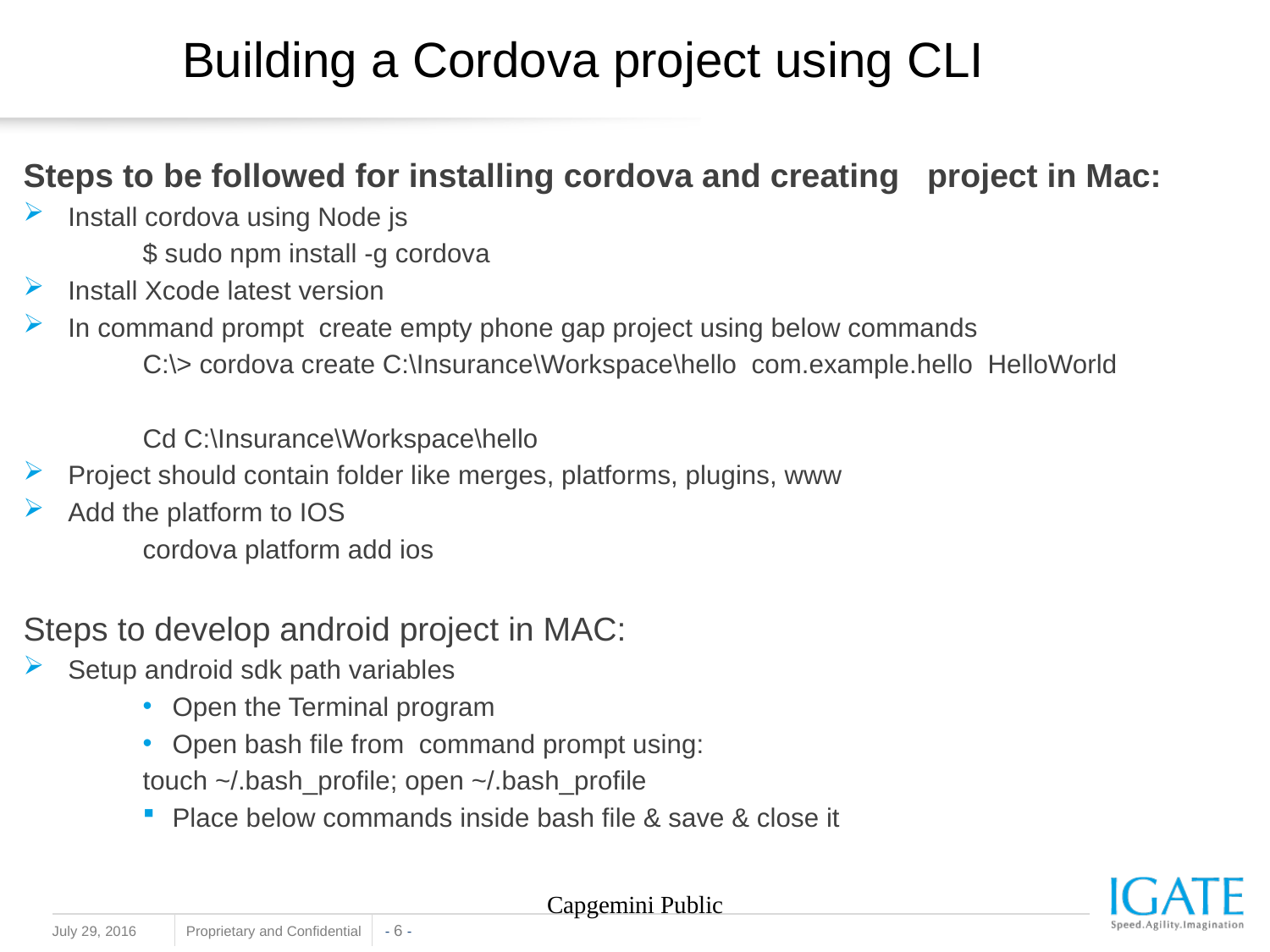

# Building a Cordova project using CLI
Steps to be followed for installing cordova and creating   project in Mac:
Install cordova using Node js
	$ sudo npm install -g cordova
Install Xcode latest version
In command prompt  create empty phone gap project using below commands
	C:\> cordova create C:\Insurance\Workspace\hello  com.example.hello  HelloWorld

	Cd C:\Insurance\Workspace\hello
Project should contain folder like merges, platforms, plugins, www
Add the platform to IOS
	cordova platform add ios

Steps to develop android project in MAC:
Setup android sdk path variables
Open the Terminal program
Open bash file from  command prompt using:
touch ~/.bash_profile; open ~/.bash_profile
Place below commands inside bash file & save & close it

Capgemini Public